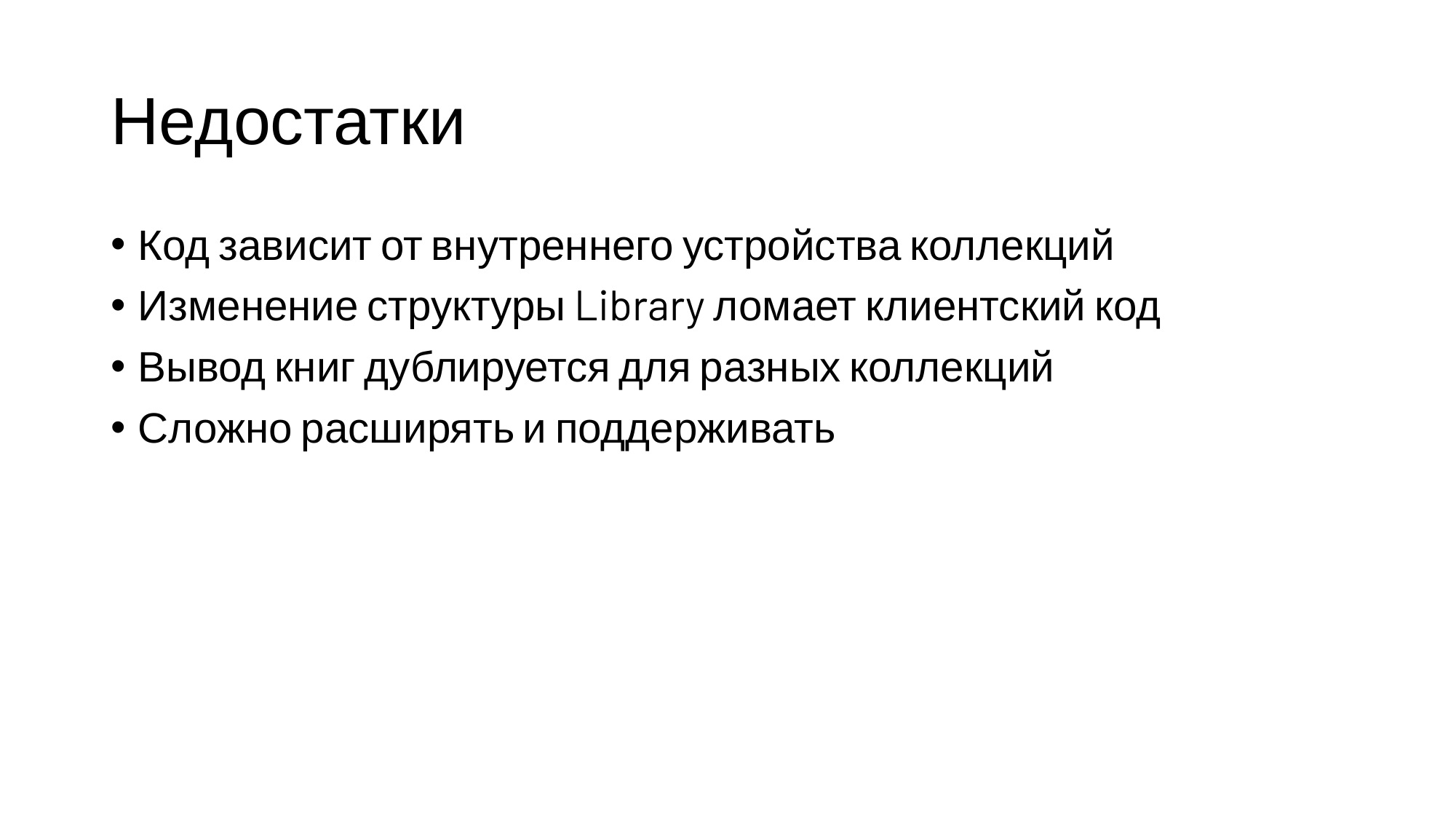

# Недостатки
Код зависит от внутреннего устройства коллекций
Изменение структуры Library ломает клиентский код
Вывод книг дублируется для разных коллекций
Сложно расширять и поддерживать